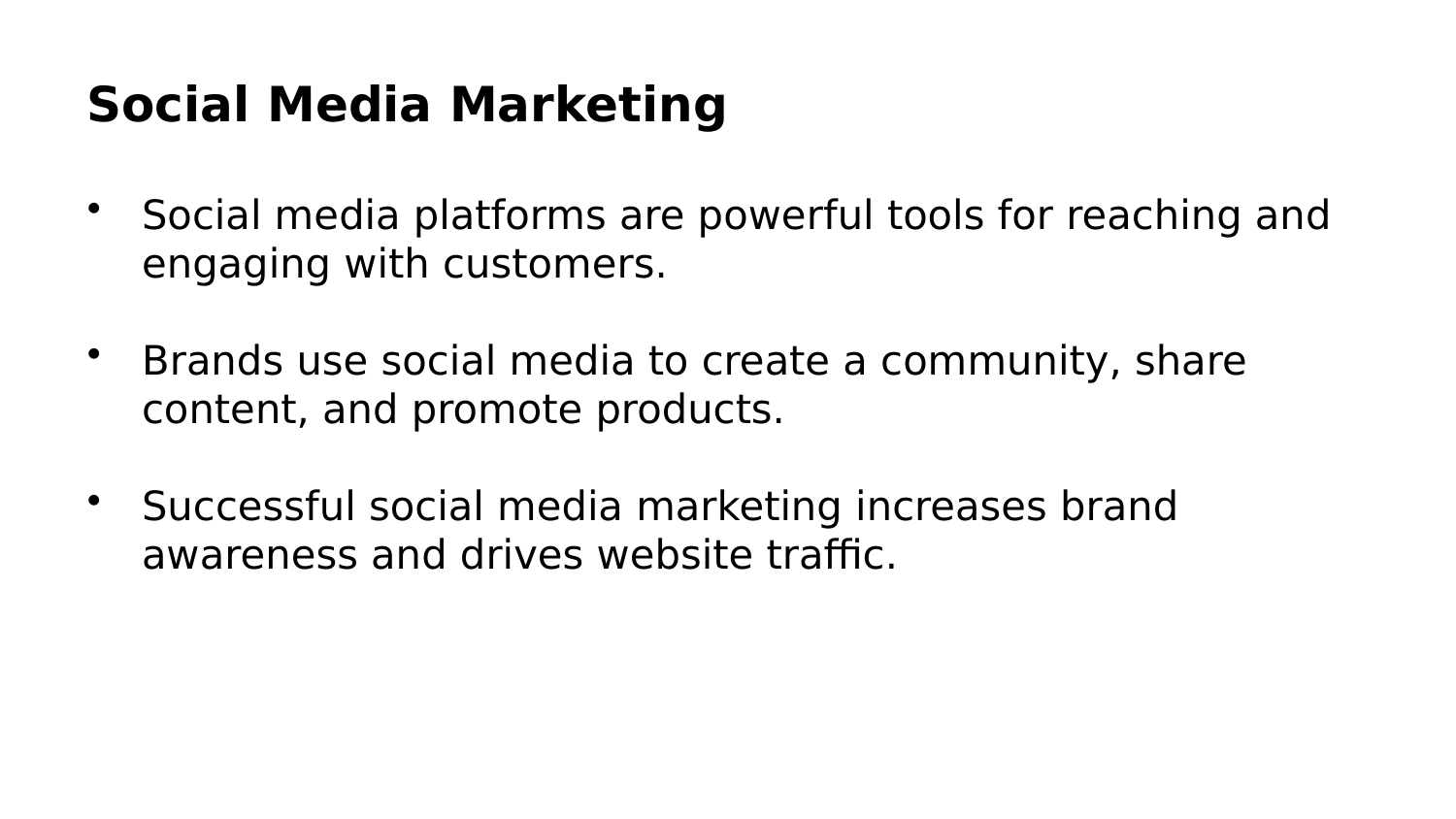

Social Media Marketing
Social media platforms are powerful tools for reaching and engaging with customers.

Brands use social media to create a community, share content, and promote products.

Successful social media marketing increases brand awareness and drives website traffic.